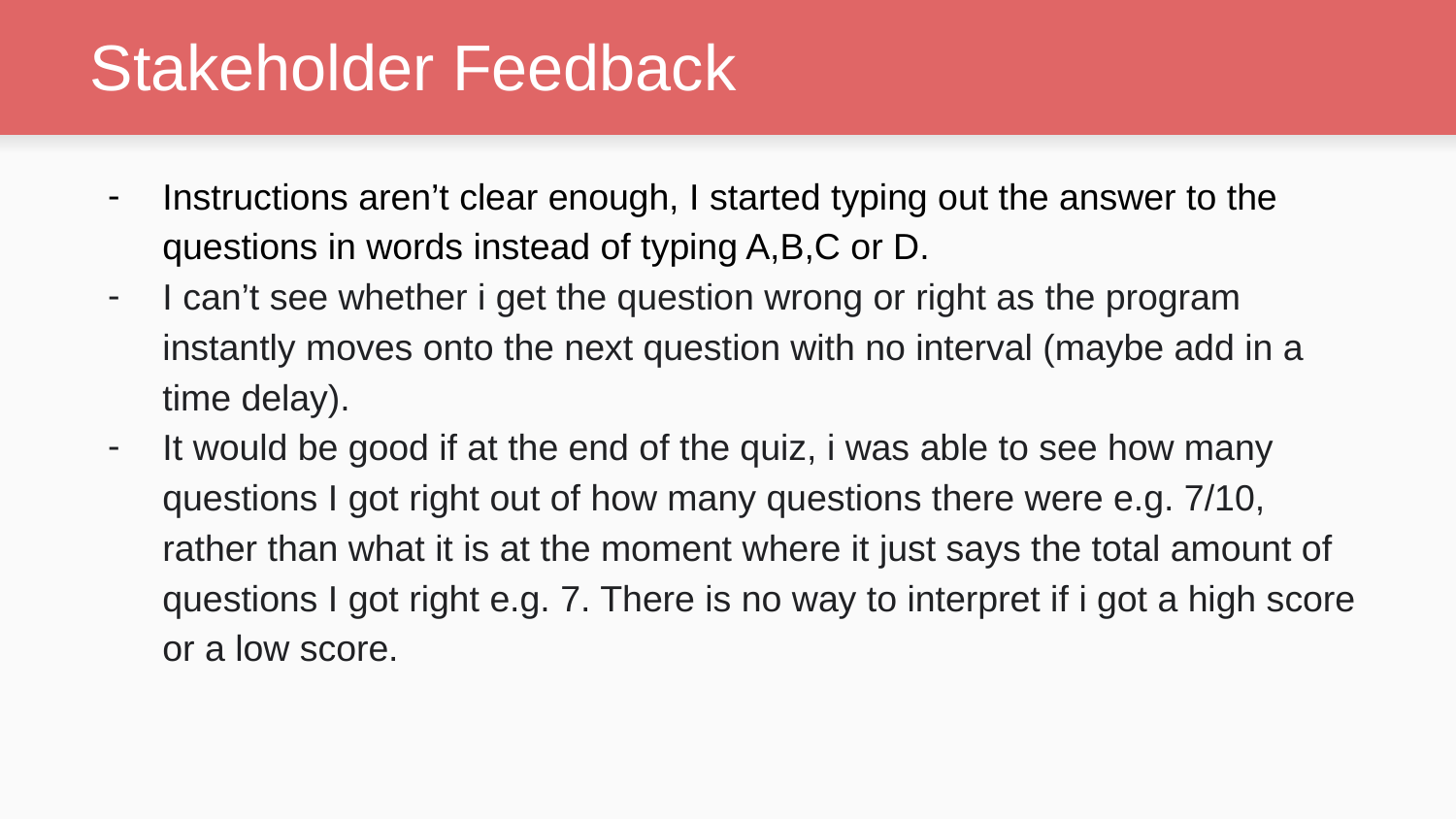

# Stakeholder Feedback
Instructions aren’t clear enough, I started typing out the answer to the questions in words instead of typing A,B,C or D.
I can’t see whether i get the question wrong or right as the program instantly moves onto the next question with no interval (maybe add in a time delay).
It would be good if at the end of the quiz, i was able to see how many questions I got right out of how many questions there were e.g. 7/10, rather than what it is at the moment where it just says the total amount of questions I got right e.g. 7. There is no way to interpret if i got a high score or a low score.